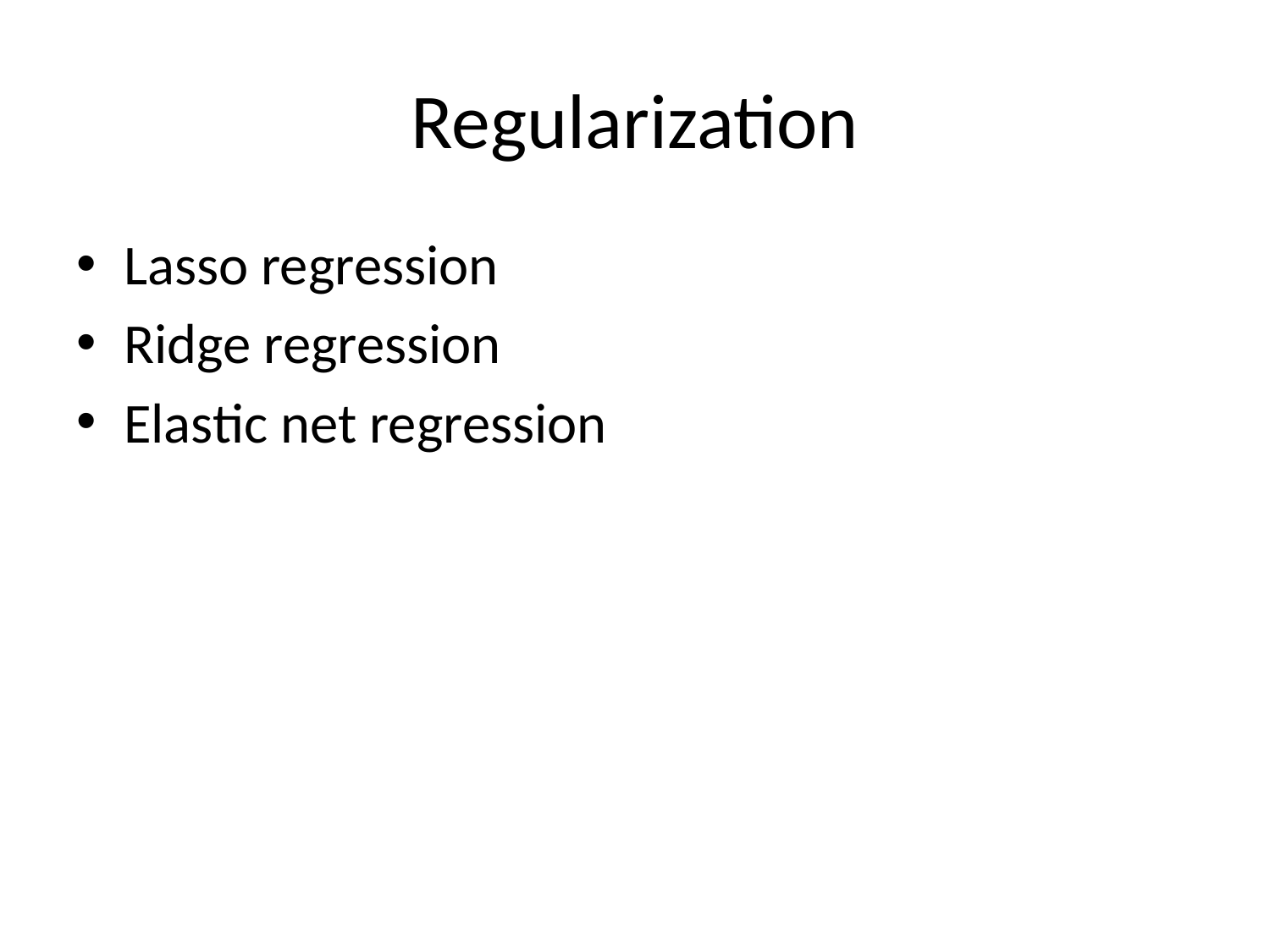

# Regularization
Lasso regression
Ridge regression
Elastic net regression